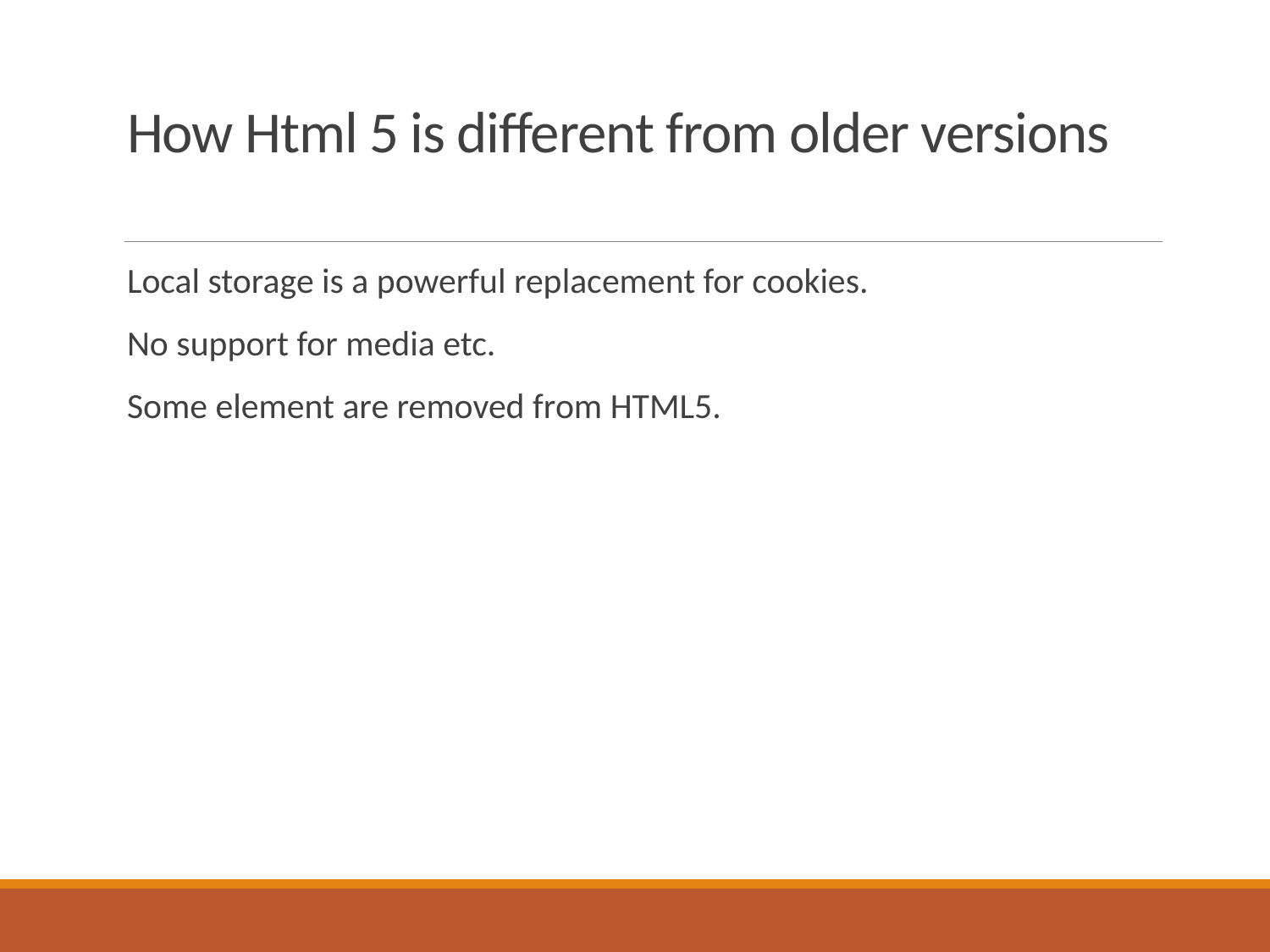

# How Html 5 is different from older versions
Local storage is a powerful replacement for cookies.
No support for media etc.
Some element are removed from HTML5.